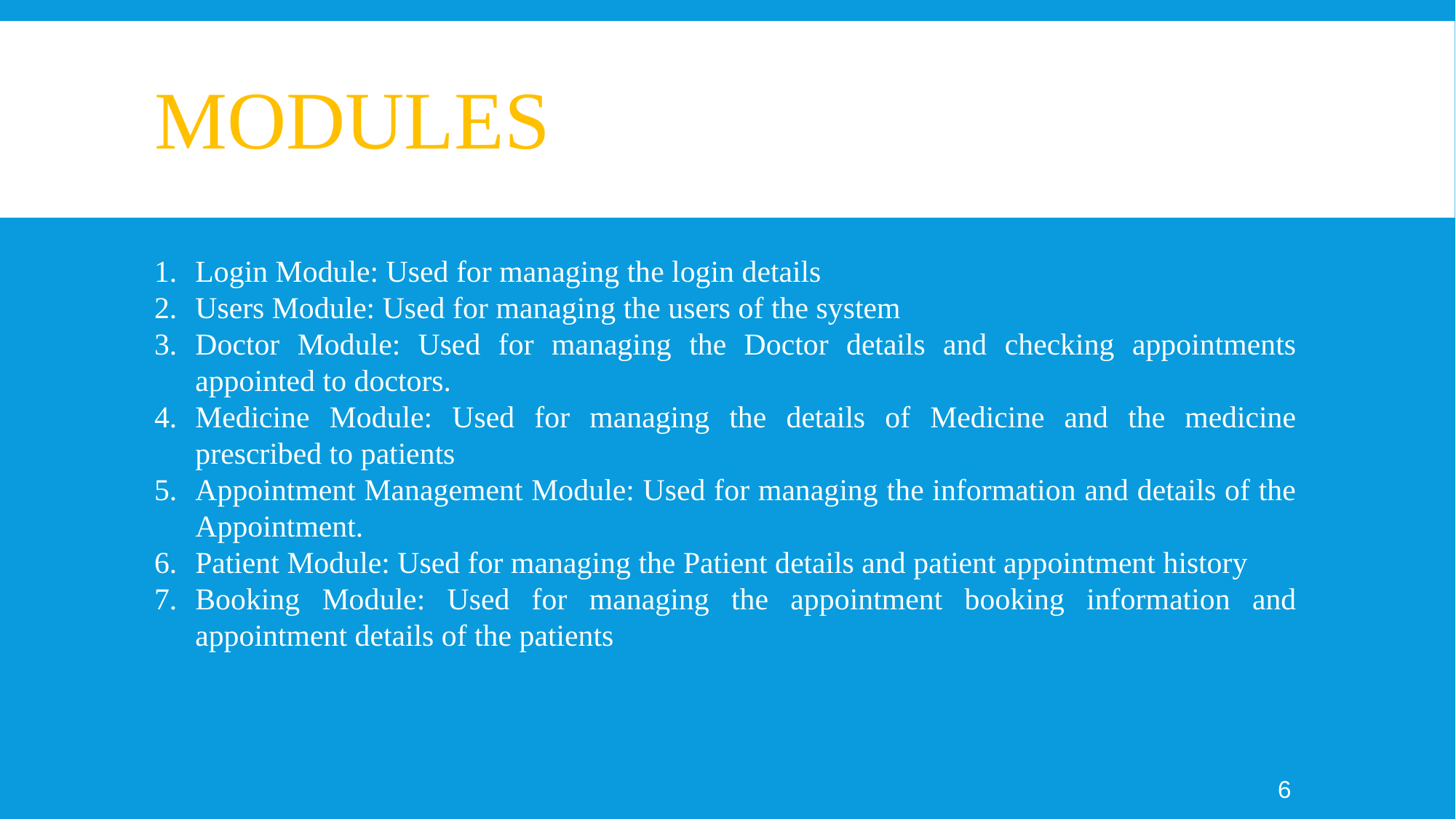

# MODULES
Login Module: Used for managing the login details
Users Module: Used for managing the users of the system
Doctor Module: Used for managing the Doctor details and checking appointments appointed to doctors.
Medicine Module: Used for managing the details of Medicine and the medicine prescribed to patients
Appointment Management Module: Used for managing the information and details of the Appointment.
Patient Module: Used for managing the Patient details and patient appointment history
Booking Module: Used for managing the appointment booking information and appointment details of the patients
6